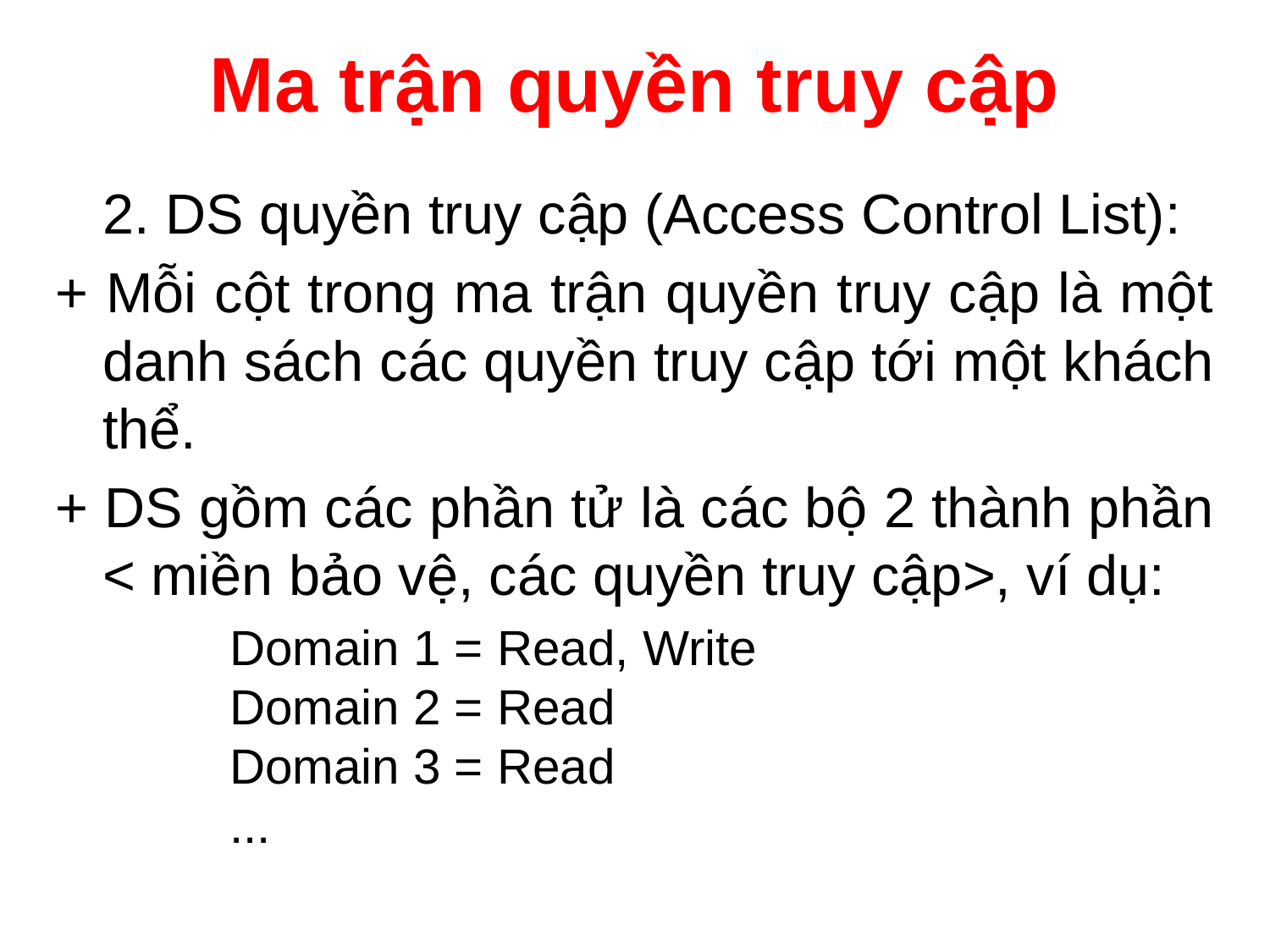

# Ma trận quyền truy cập
	2. DS quyền truy cập (Access Control List):
+ Mỗi cột trong ma trận quyền truy cập là một danh sách các quyền truy cập tới một khách thể.
+ DS gồm các phần tử là các bộ 2 thành phần < miền bảo vệ, các quyền truy cập>, ví dụ:
		Domain 1 = Read, Write
	Domain 2 = Read
	Domain 3 = Read
	...